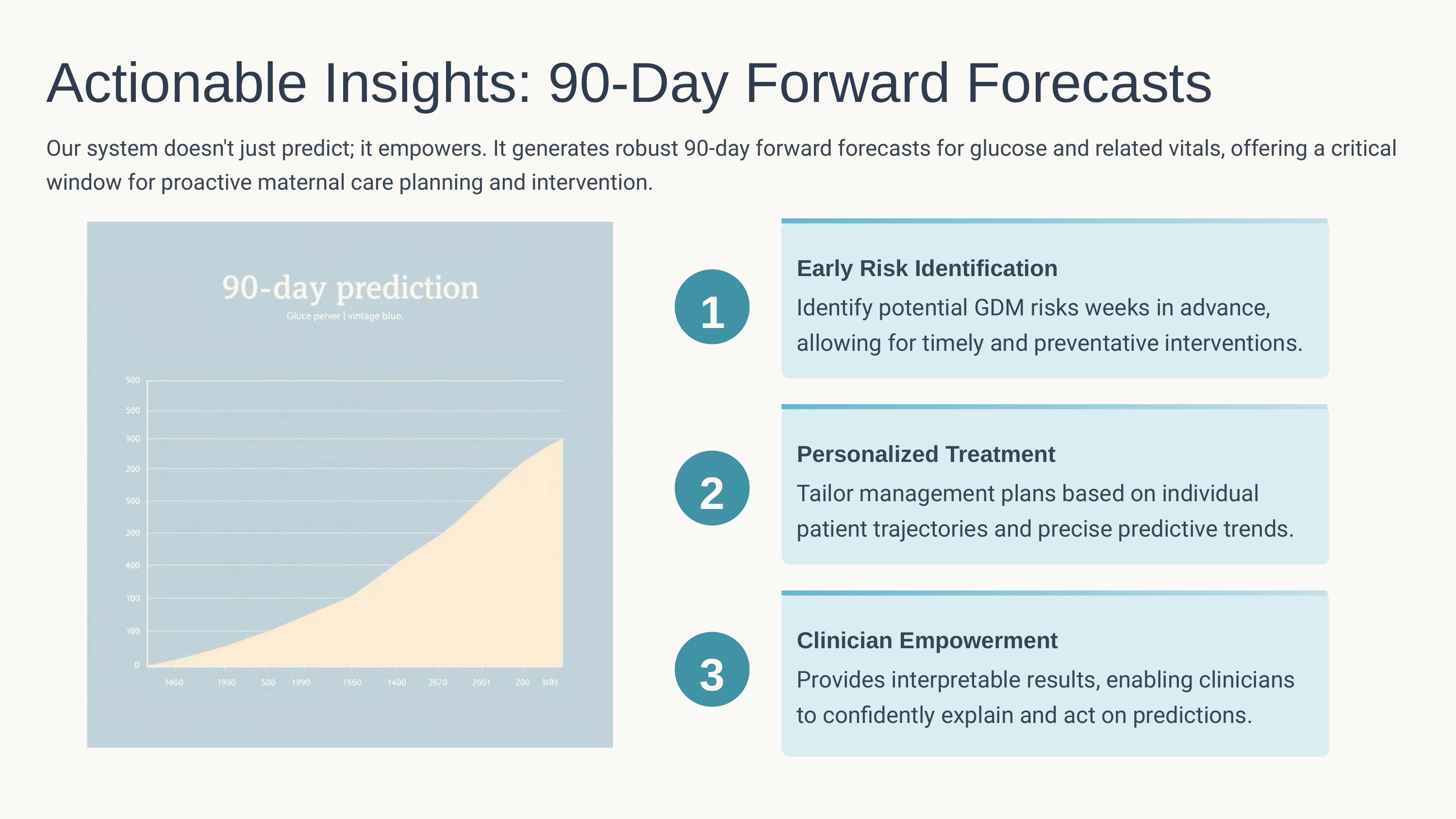

Actionable Insights: 90-Day Forward Forecasts
Our system doesn't just predict; it empowers. It generates robust 90-day forward forecasts for glucose and related vitals, offering a critical window for proactive maternal care planning and intervention.

Early Risk Identification
Identify potential GDM risks weeks in advance, allowing for timely and preventative interventions.

1

Personalized Treatment
Tailor management plans based on individual patient trajectories and precise predictive trends.

2

Clinician Empowerment
Provides interpretable results, enabling clinicians to confidently explain and act on predictions.

3